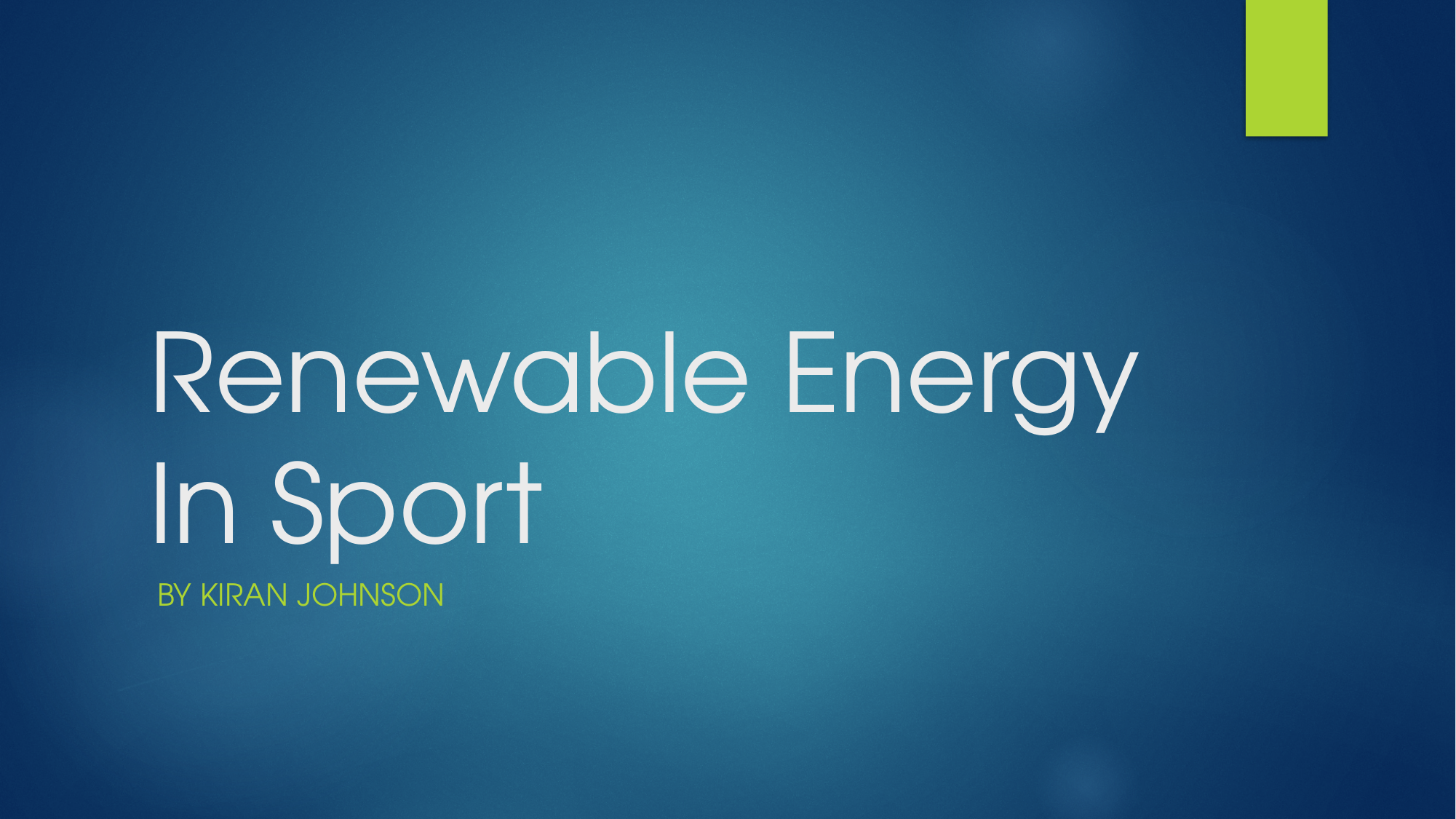

# Renewable Energy In Sport
 by kiran Johnson